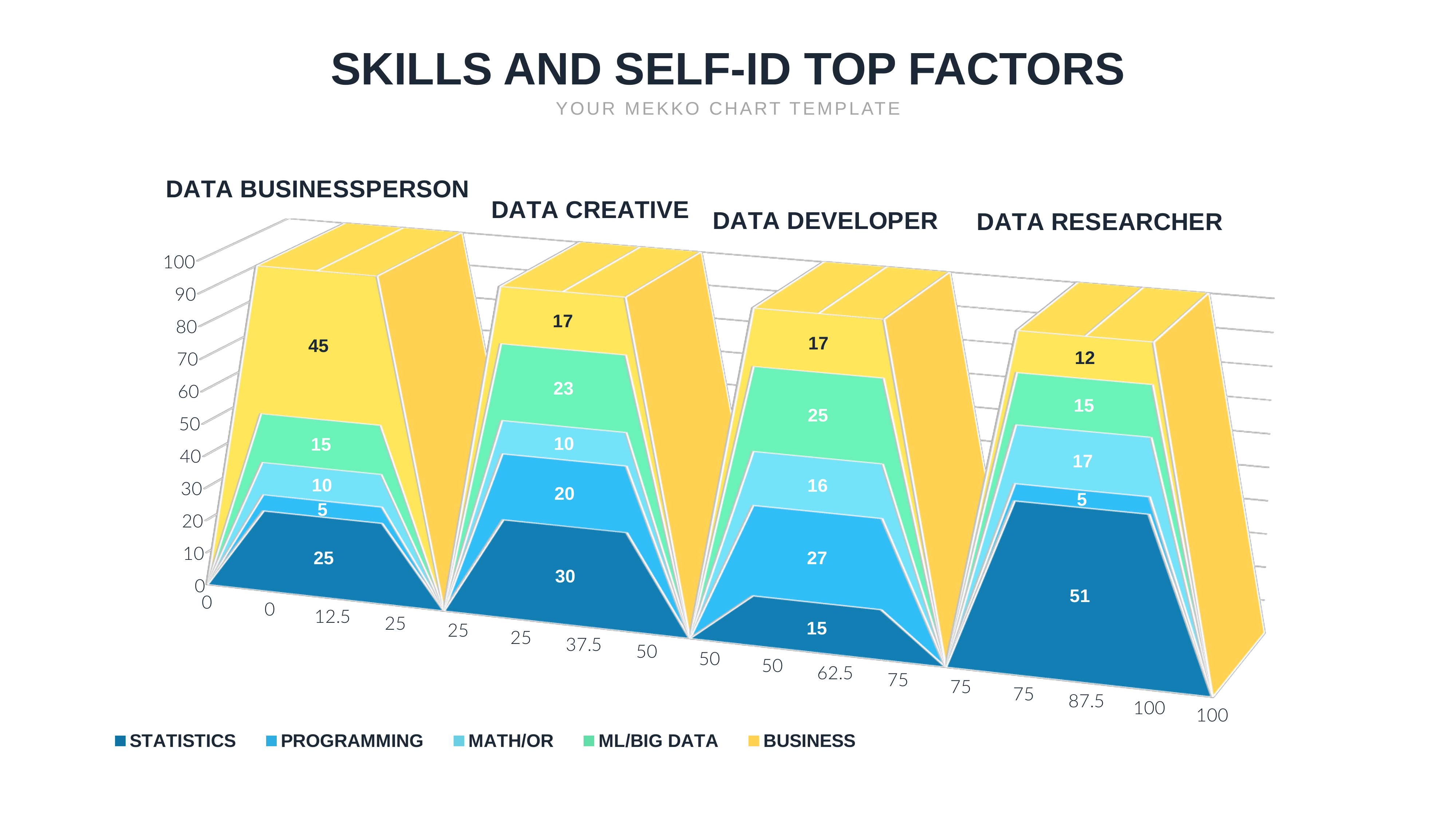

SKILLS AND SELF-ID TOP FACTORS
YOUR MEKKO CHART TEMPLATE

[unsupported chart]